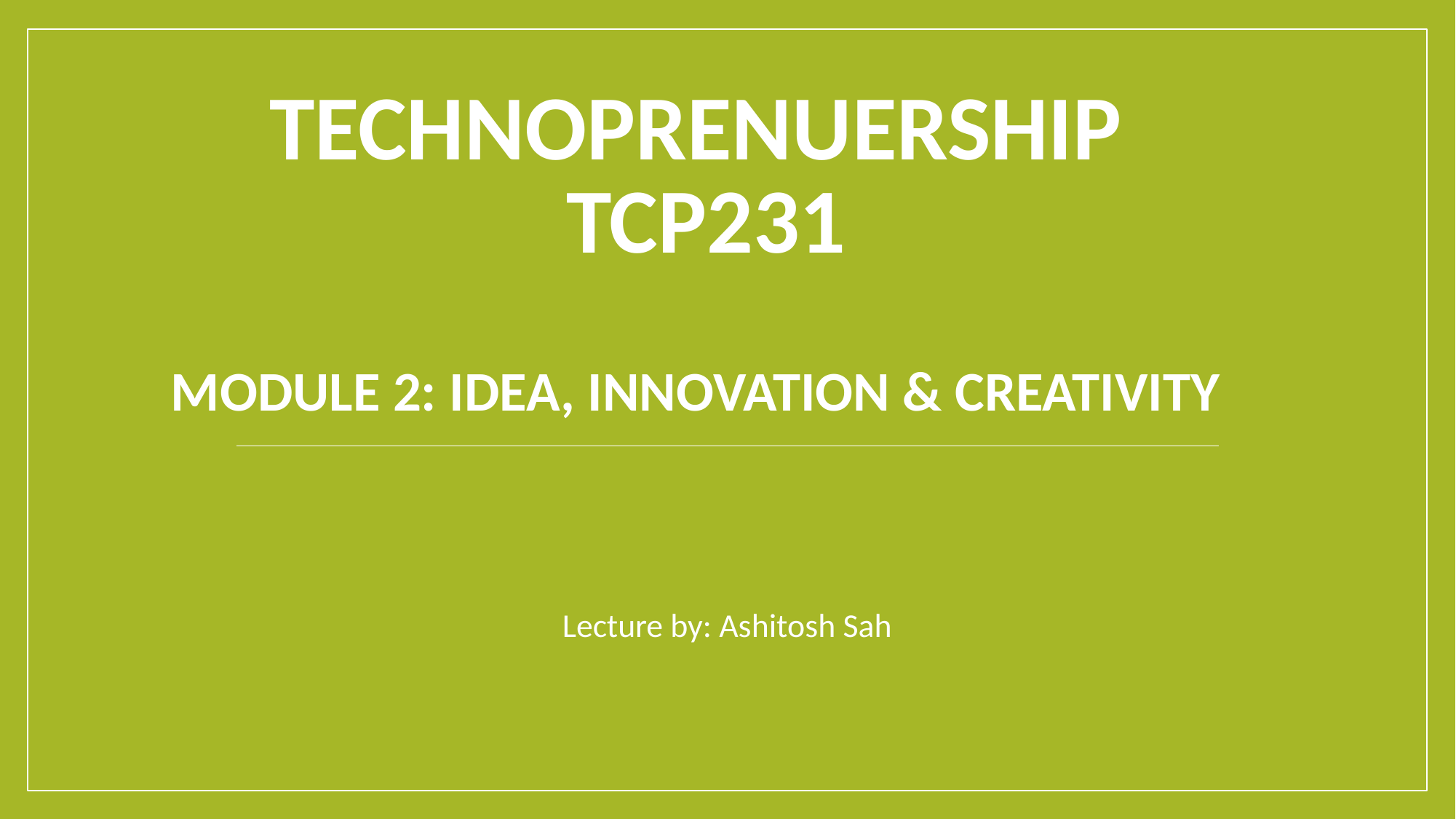

# Technoprenuership TCP231 Module 2: Idea, Innovation & Creativity
Lecture by: Ashitosh Sah